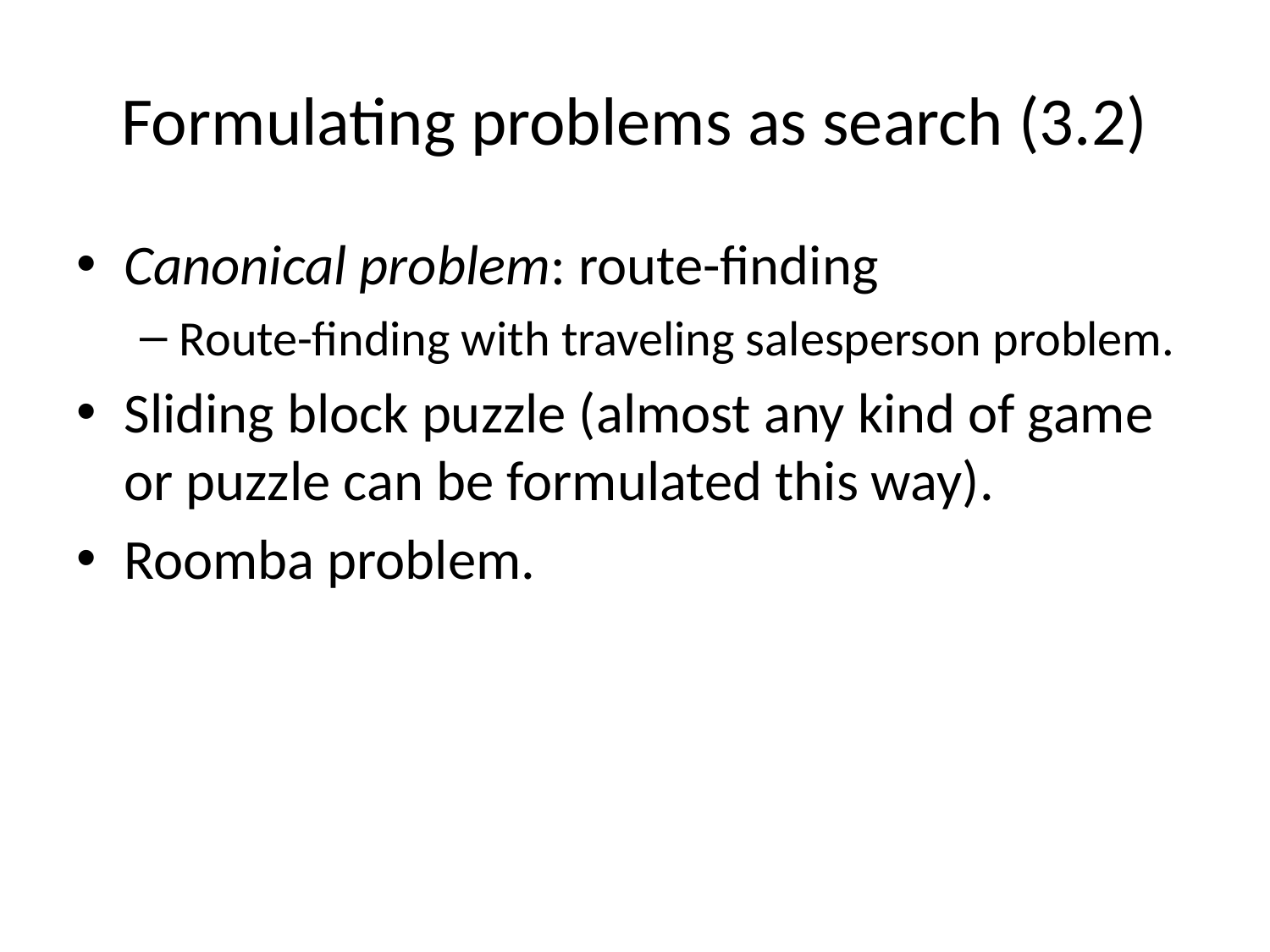

# Formulating problems as search (3.2)
Canonical problem: route-finding
Route-finding with traveling salesperson problem.
Sliding block puzzle (almost any kind of game or puzzle can be formulated this way).
Roomba problem.